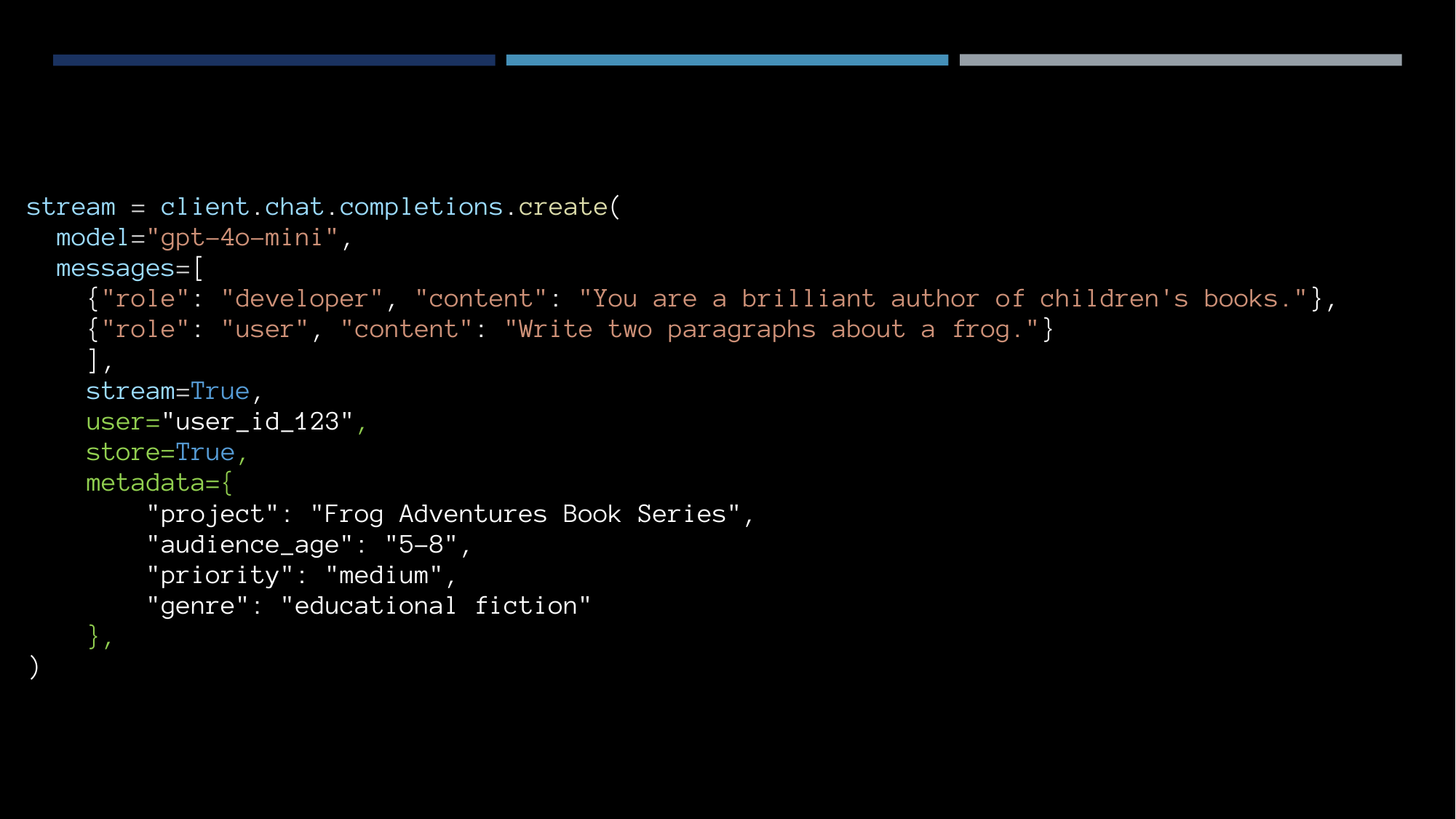

stream = client.chat.completions.create(
  model="gpt-4o-mini",
  messages=[
    {"role": "developer", "content": "You are a brilliant author of children's books."},
    {"role": "user", "content": "Write two paragraphs about a frog."}
    ],
    stream=True,
    user="user_id_123",
    store=True,
    metadata={
        "project": "Frog Adventures Book Series",
        "audience_age": "5-8",
        "priority": "medium",
        "genre": "educational fiction"
    },
)